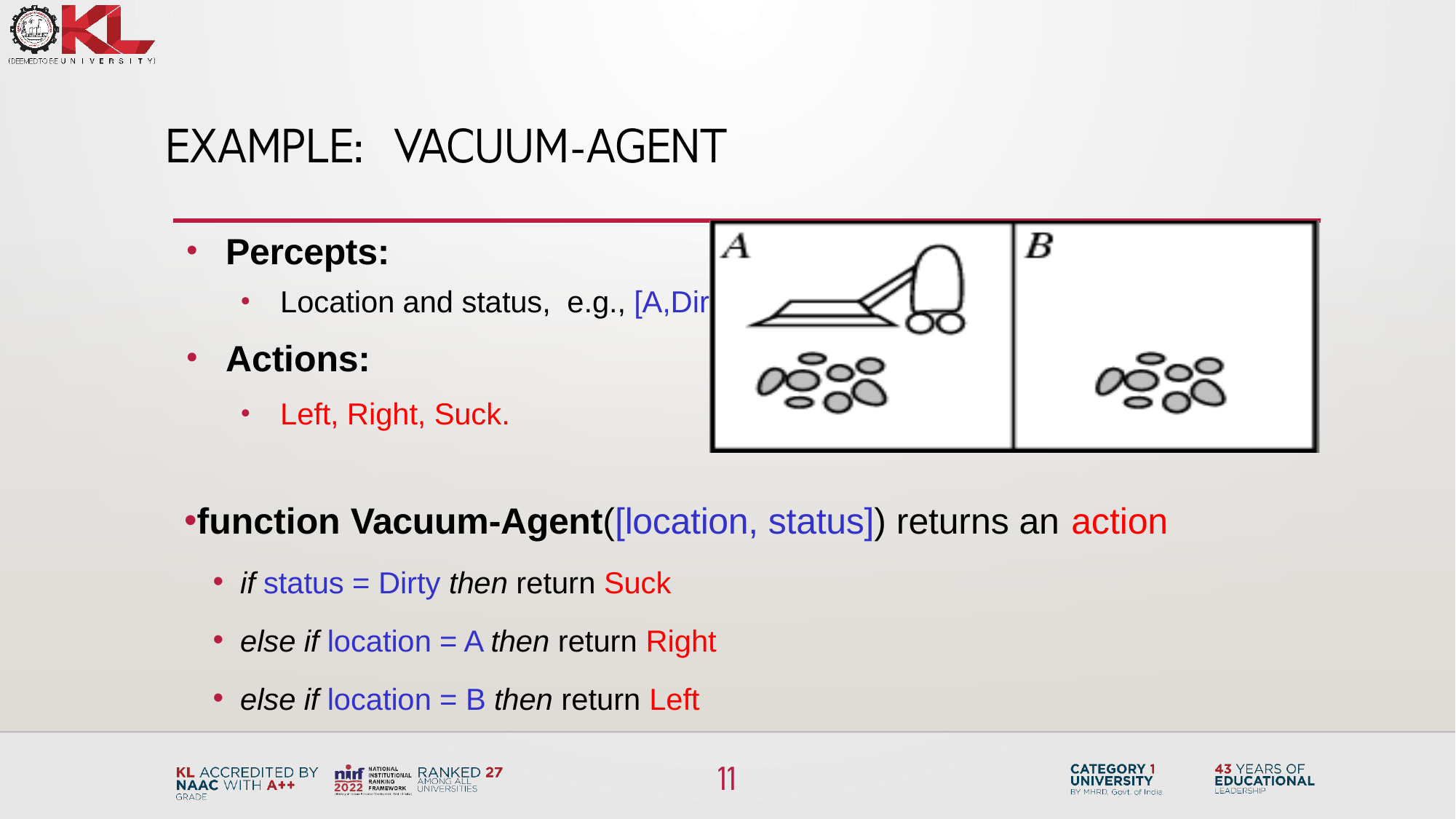

# Example:  vacuum-agent
Percepts:
Location and status,  e.g., [A,Dirty]
Actions:
Left, Right, Suck.

function Vacuum-Agent([location, status]) returns an action
if status = Dirty then return Suck
else if location = A then return Right
else if location = B then return Left

11